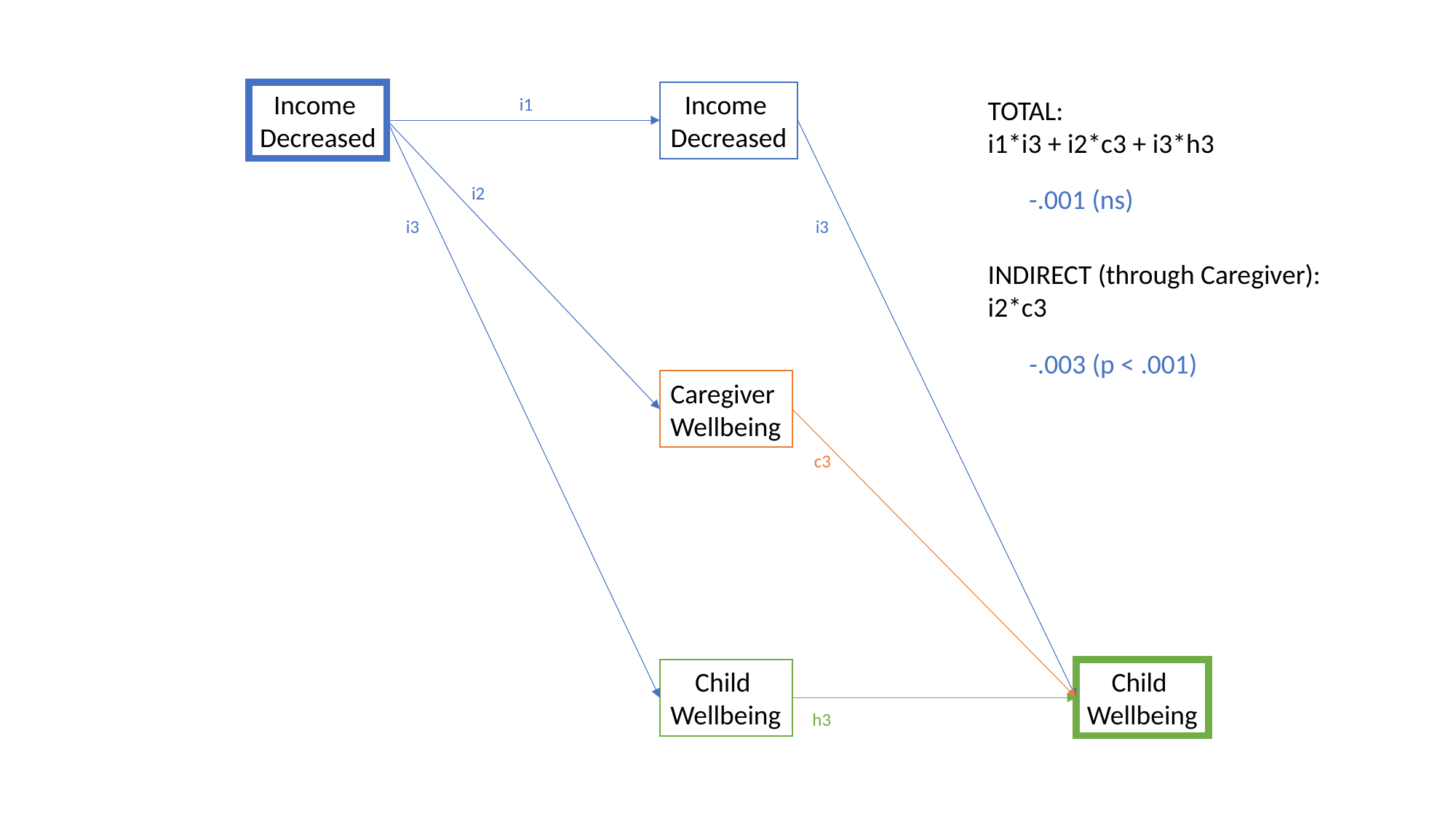

Income
Decreased
Income
Decreased
i1
TOTAL:
i1*i3 + i2*c3 + i3*h3

INDIRECT (through Caregiver):
i2*c3
i2
-.001 (ns)
i3
i3
-.003 (p < .001)
Caregiver
Wellbeing
c3
Child
Wellbeing
Child
Wellbeing
h3